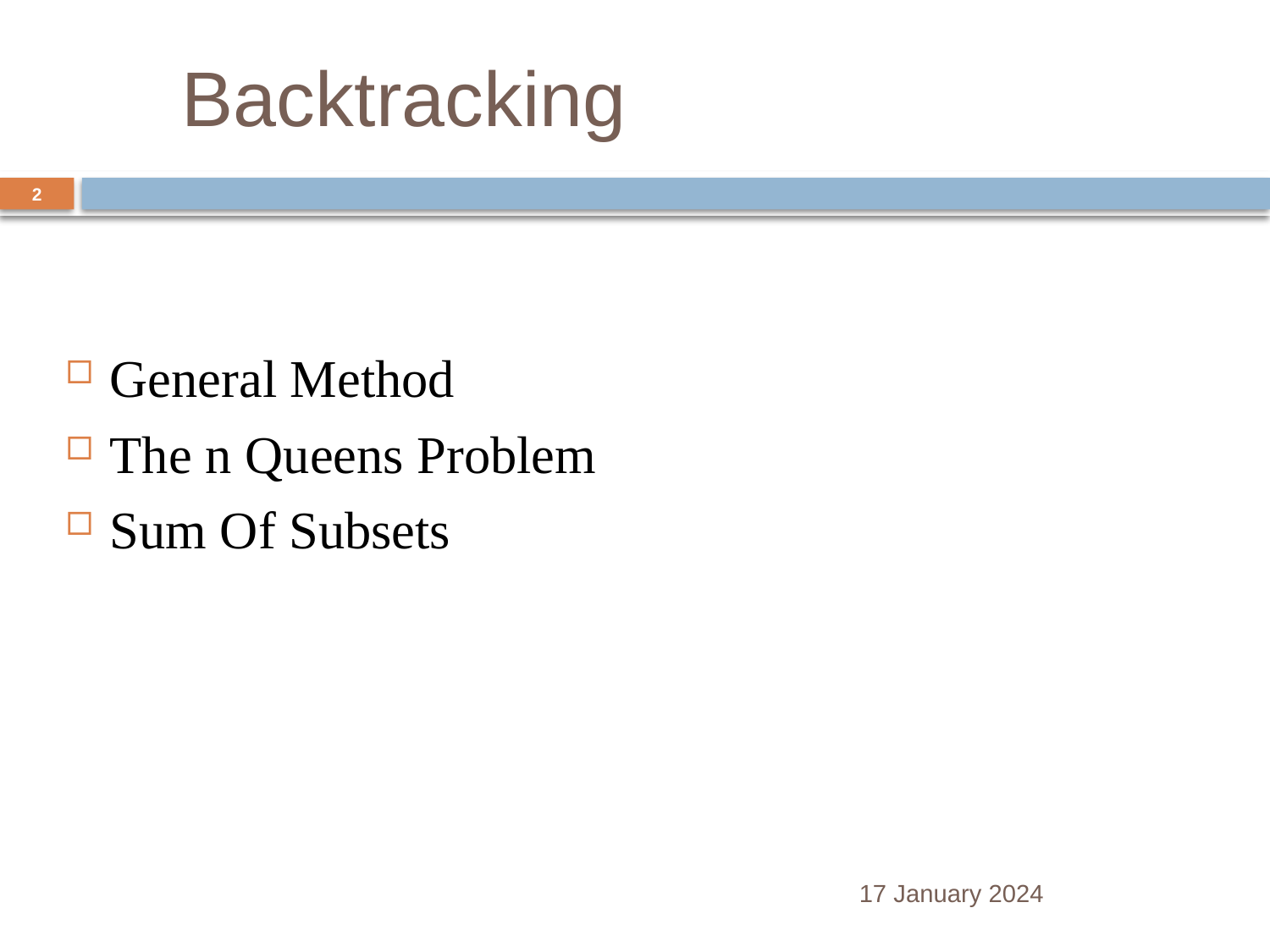

# Backtracking
2
General Method
The n Queens Problem
Sum Of Subsets

17 January 2024